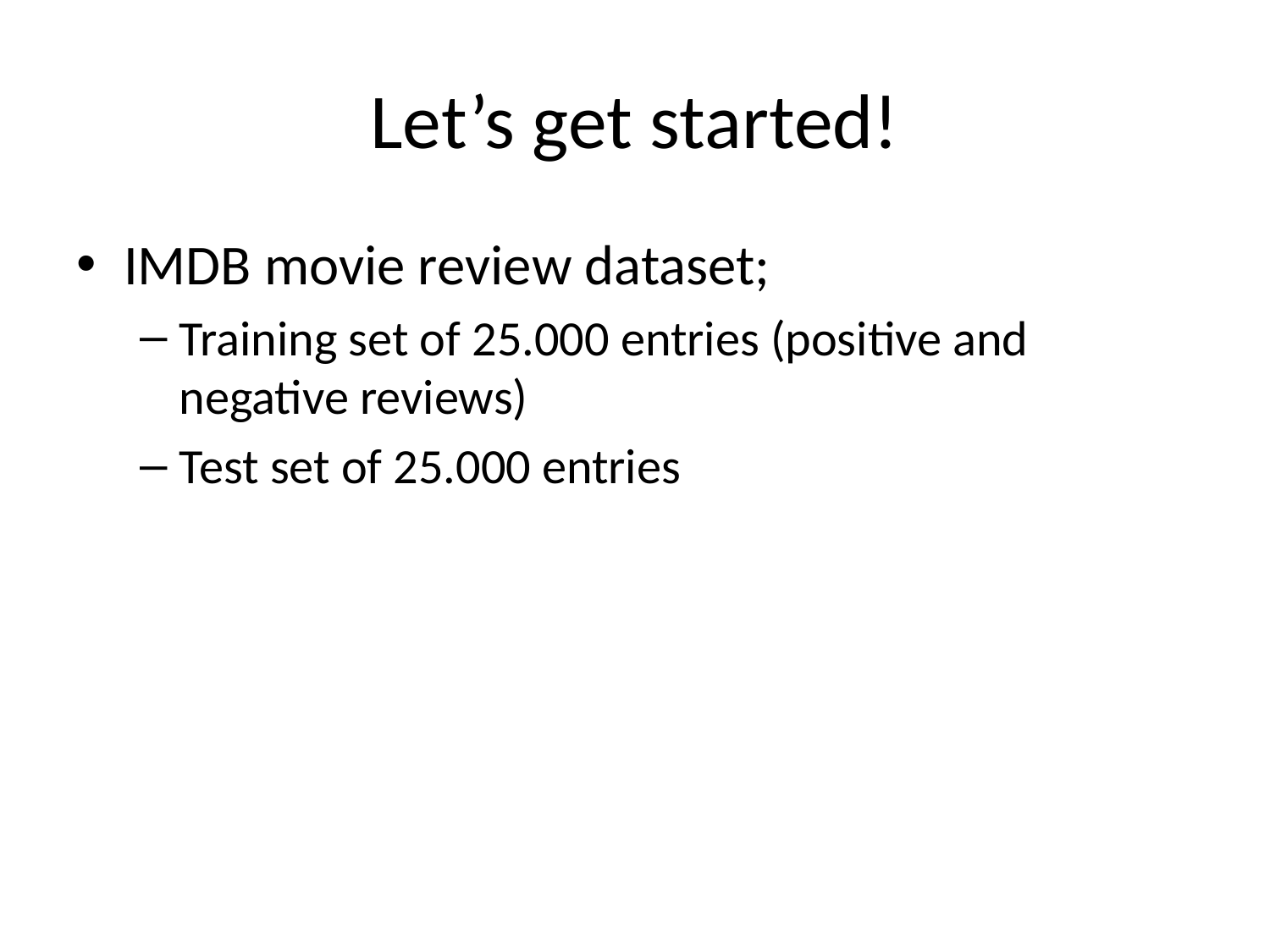

# Let’s get started!
IMDB movie review dataset;
Training set of 25.000 entries (positive and negative reviews)
Test set of 25.000 entries